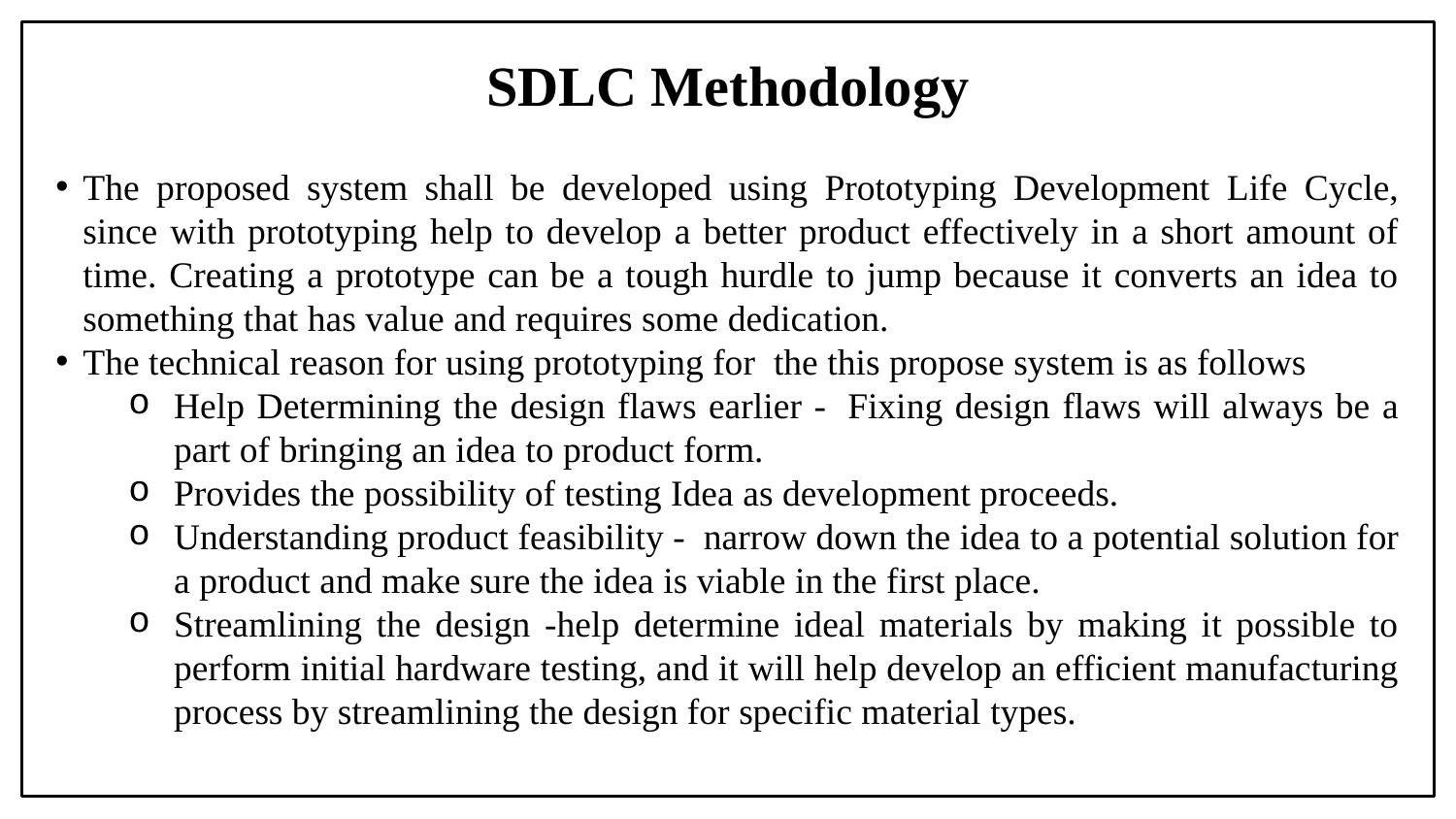

# SDLC Methodology
The proposed system shall be developed using Prototyping Development Life Cycle, since with prototyping help to develop a better product effectively in a short amount of time. Creating a prototype can be a tough hurdle to jump because it converts an idea to something that has value and requires some dedication.
The technical reason for using prototyping for  the this propose system is as follows
Help Determining the design flaws earlier -  Fixing design flaws will always be a part of bringing an idea to product form.
Provides the possibility of testing Idea as development proceeds.
Understanding product feasibility -  narrow down the idea to a potential solution for a product and make sure the idea is viable in the first place.
Streamlining the design -help determine ideal materials by making it possible to perform initial hardware testing, and it will help develop an efficient manufacturing process by streamlining the design for specific material types.